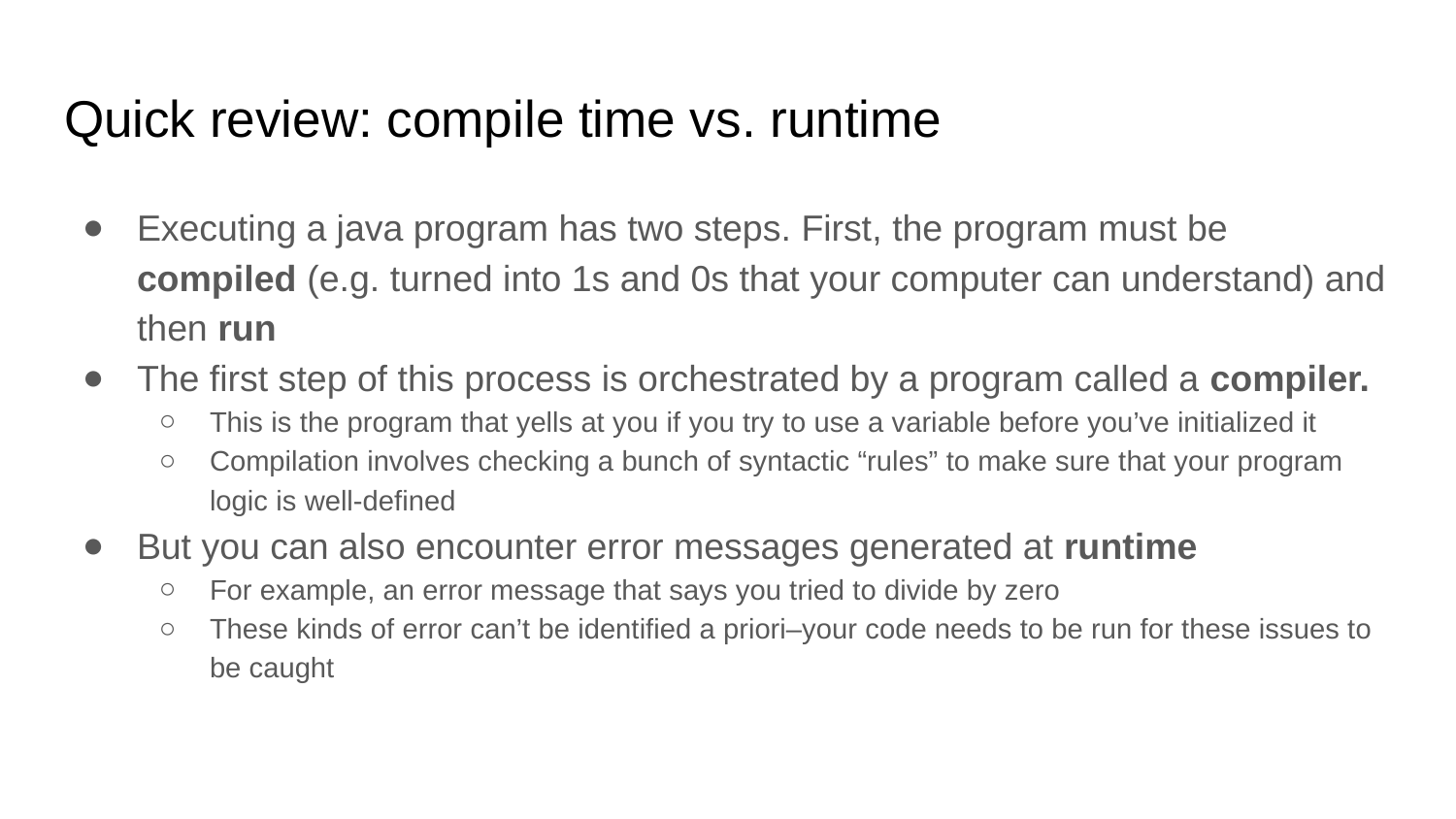

# Quick review: compile time vs. runtime
Executing a java program has two steps. First, the program must be compiled (e.g. turned into 1s and 0s that your computer can understand) and then run
The first step of this process is orchestrated by a program called a compiler.
This is the program that yells at you if you try to use a variable before you’ve initialized it
Compilation involves checking a bunch of syntactic “rules” to make sure that your program logic is well-defined
But you can also encounter error messages generated at runtime
For example, an error message that says you tried to divide by zero
These kinds of error can’t be identified a priori–your code needs to be run for these issues to be caught